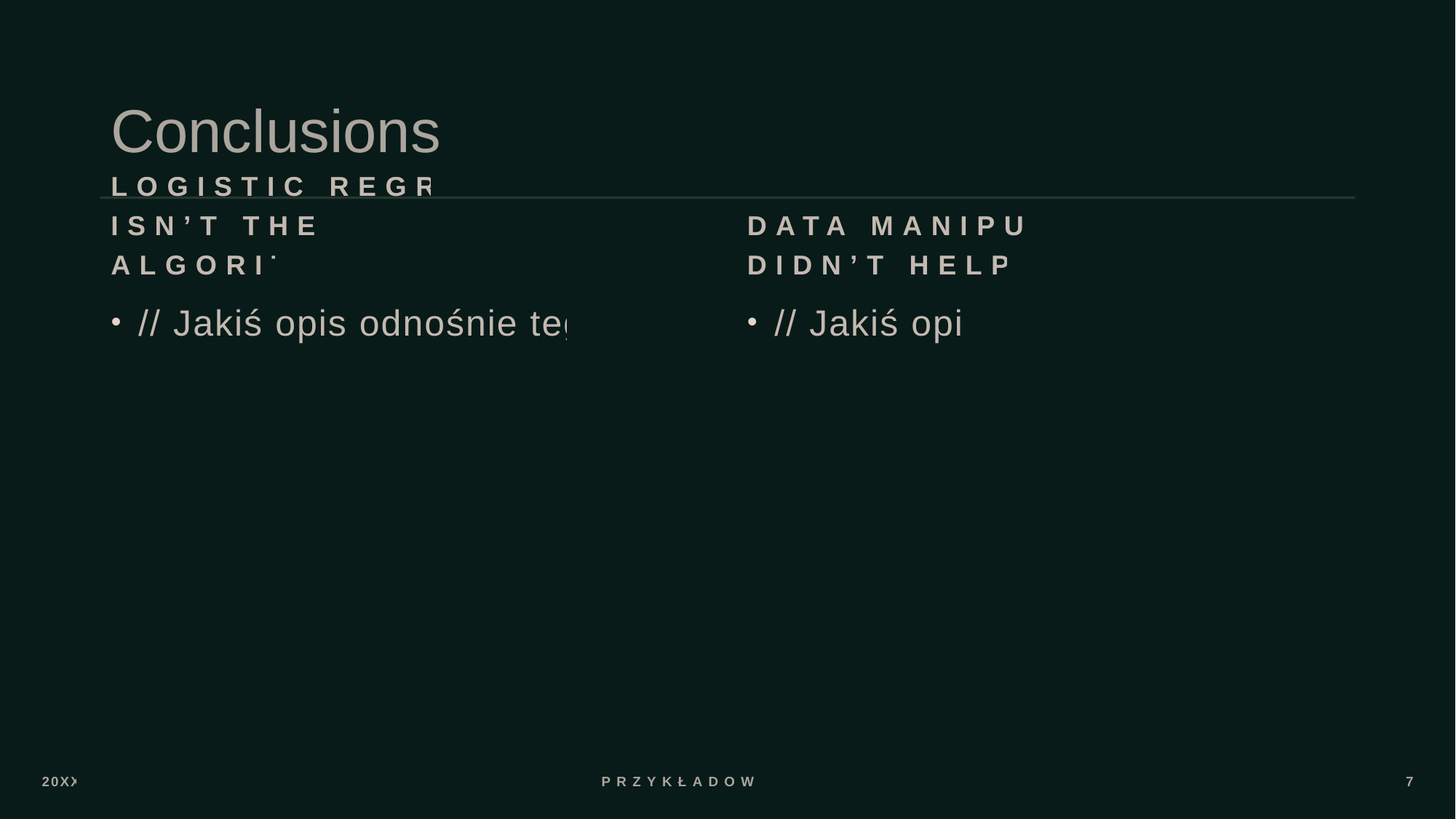

# Conclusions
Data manipulation didn’t help much
Logistic regression isn’t the best algorithm
// Jakiś opis odnośnie tego
// Jakiś opis
20XX
Przykładowy tekst
7